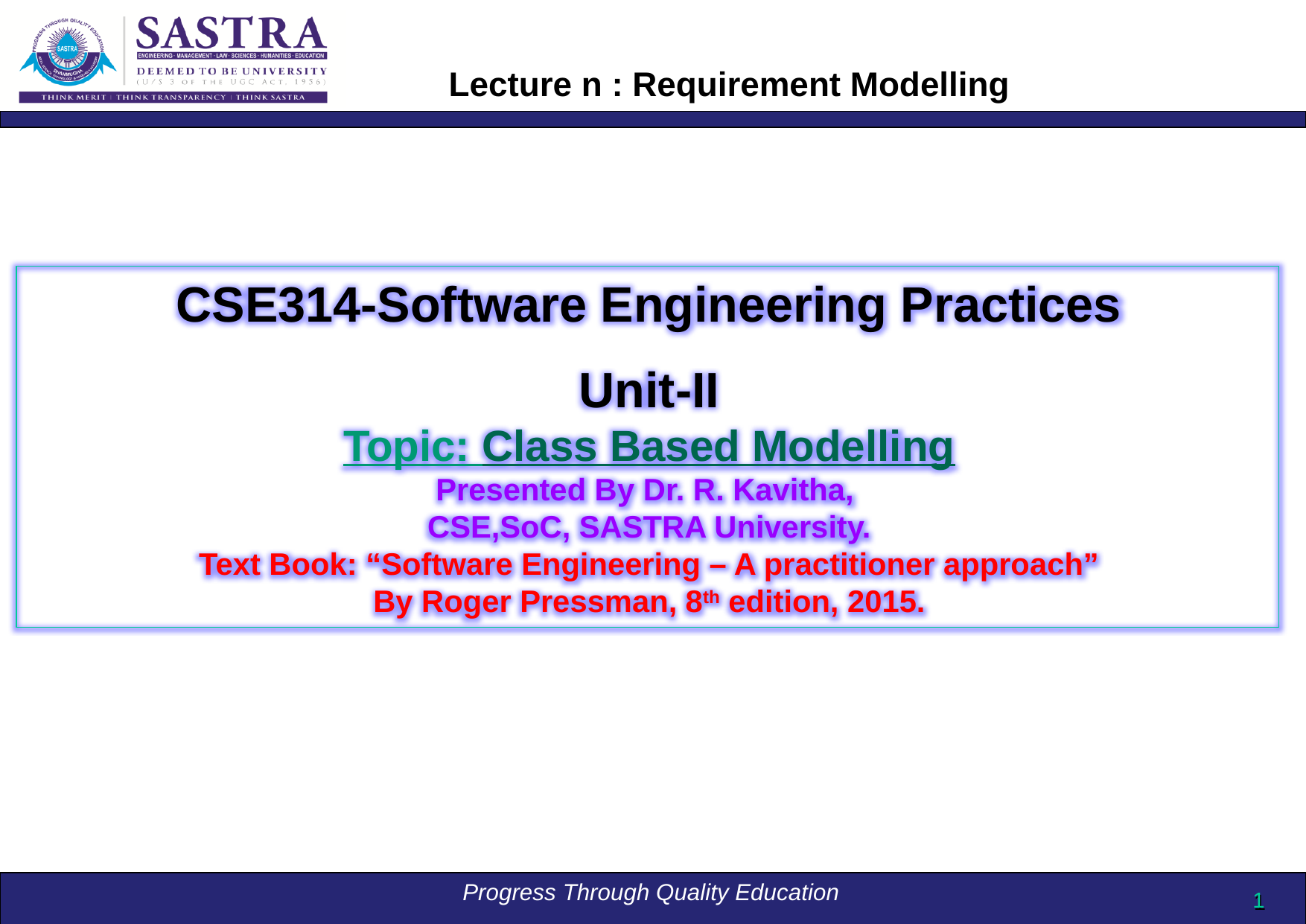

Lecture n : Requirement Modelling
CSE314-Software Engineering Practices

Unit-II
Topic: Class Based Modelling
Presented By Dr. R. Kavitha,
CSE,SoC, SASTRA University.
Text Book: “Software Engineering – A practitioner approach”
By Roger Pressman, 8th edition, 2015.
1
1